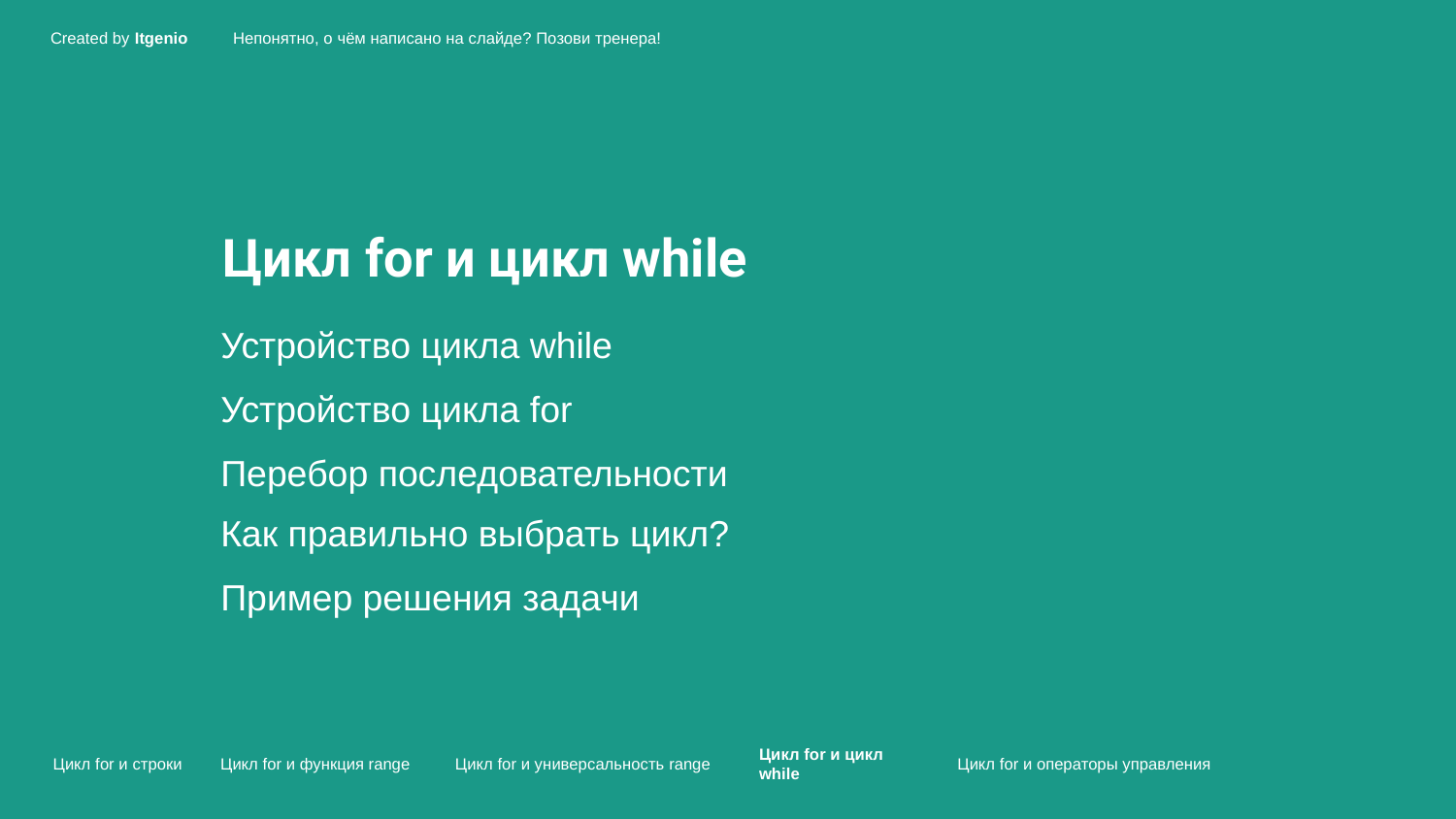

# Цикл for и цикл while
Устройство цикла while
Устройство цикла for
Перебор последовательности
Как правильно выбрать цикл?
Пример решения задачи
Цикл for и операторы управления
Цикл for и строки
Цикл for и функция range
Цикл for и универсальность range
Цикл for и цикл while